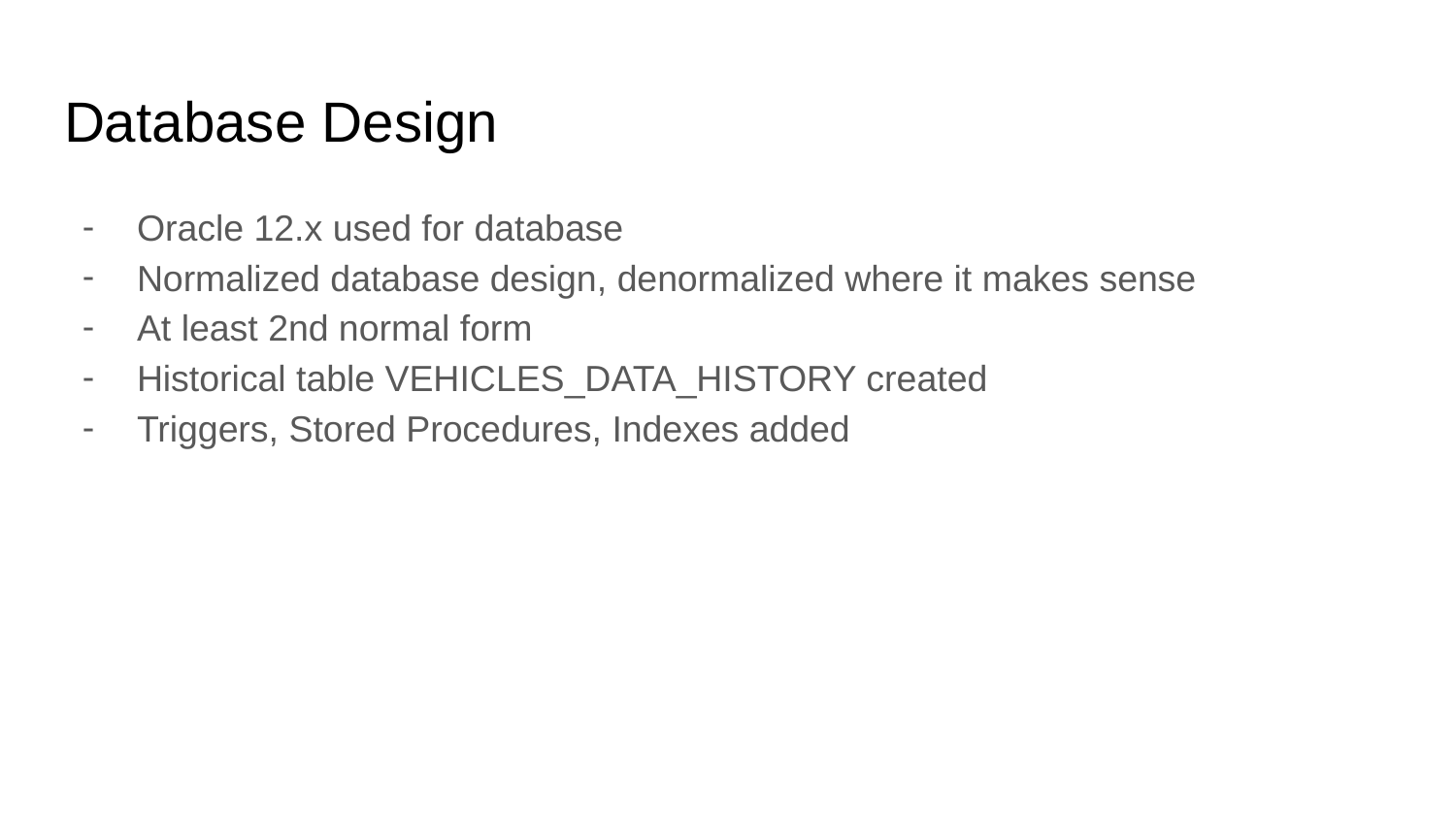

# Database Design
Oracle 12.x used for database
Normalized database design, denormalized where it makes sense
At least 2nd normal form
Historical table VEHICLES_DATA_HISTORY created
Triggers, Stored Procedures, Indexes added